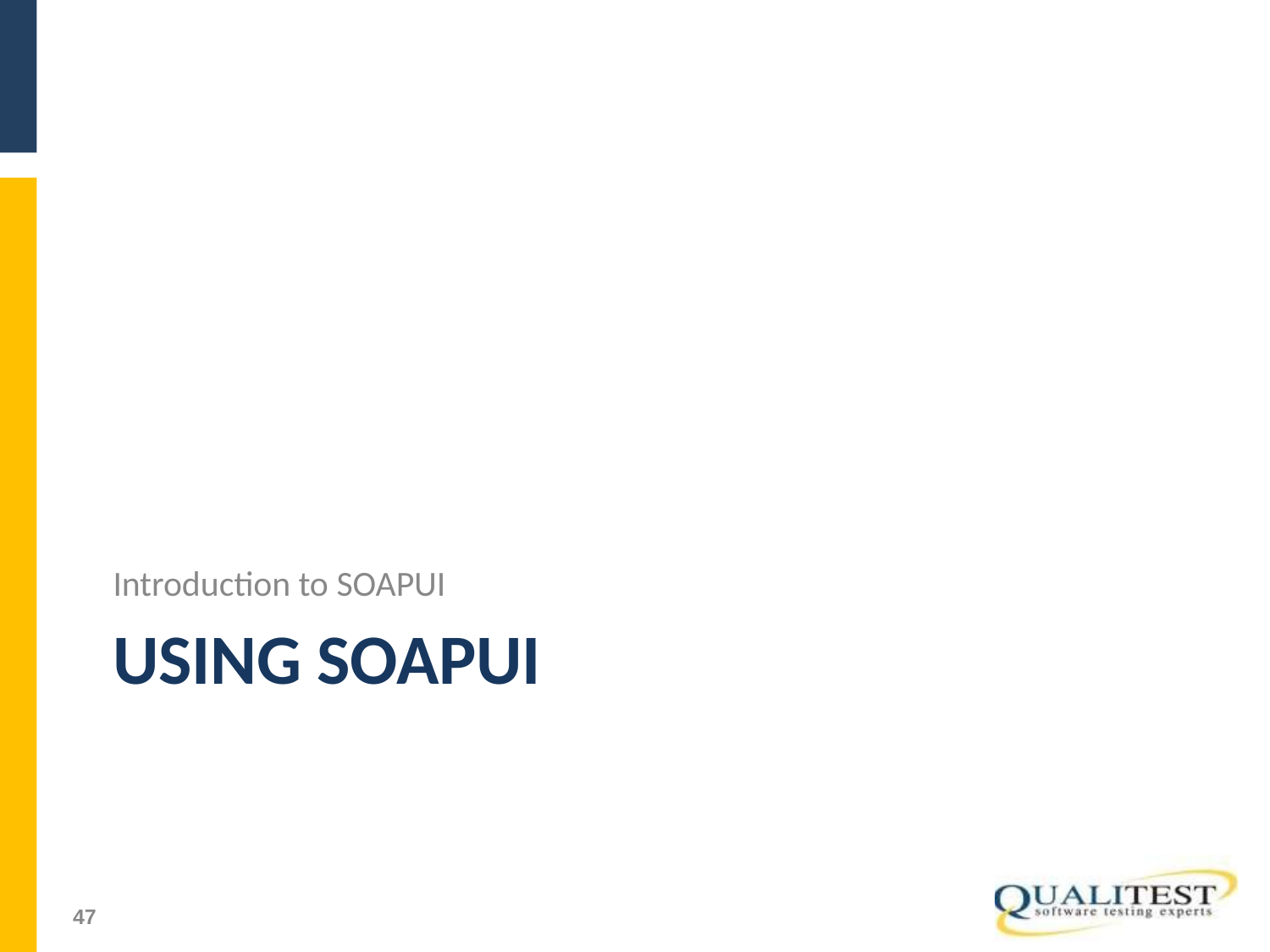

# Introduction to SOAPUI
USING SOAPUI
47